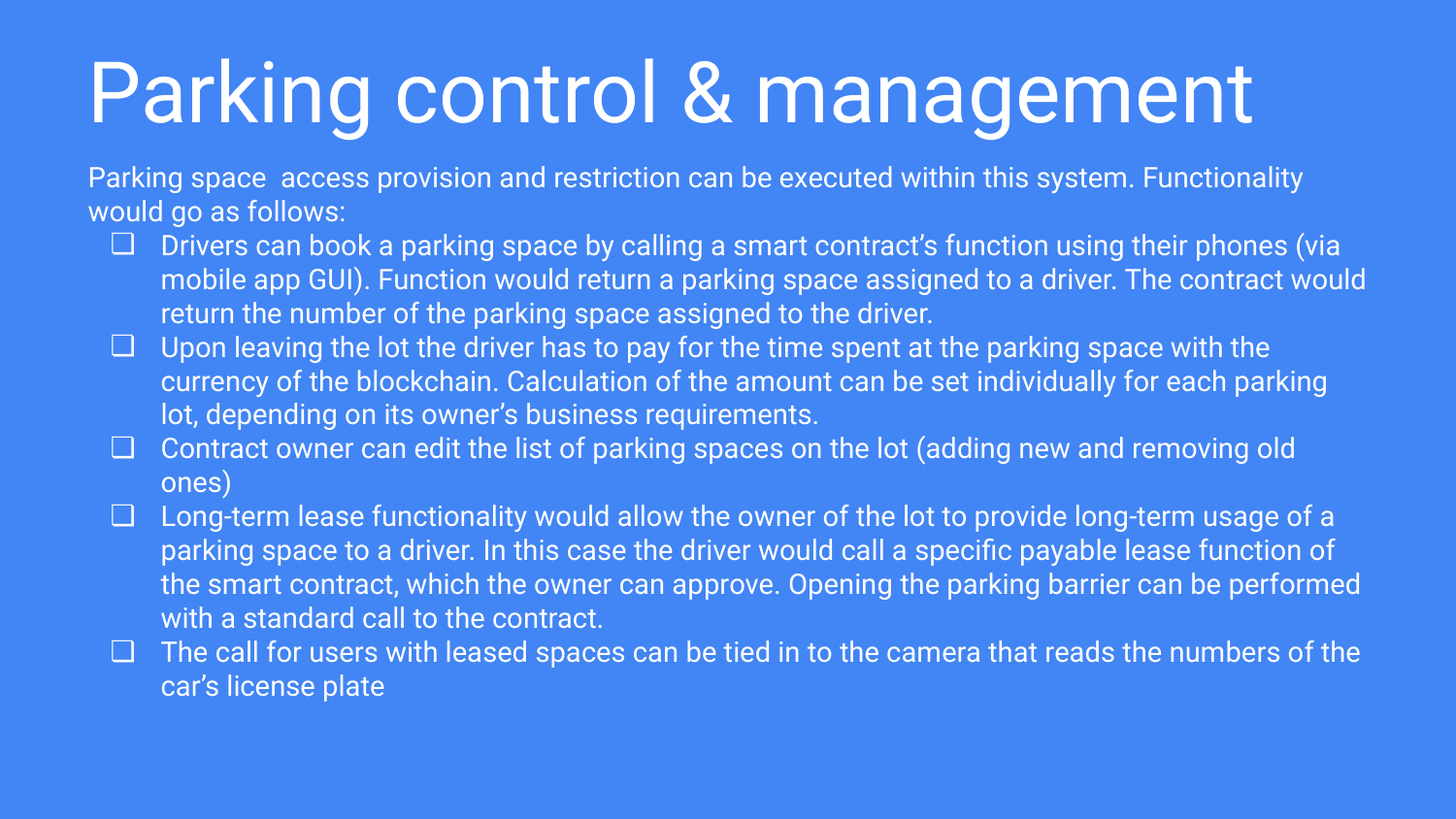

Parking control & management
Parking space  access provision and restriction can be executed within this system. Functionality would go as follows:
Drivers can book a parking space by calling a smart contract’s function using their phones (via mobile app GUI). Function would return a parking space assigned to a driver. The contract would return the number of the parking space assigned to the driver.
Upon leaving the lot the driver has to pay for the time spent at the parking space with the currency of the blockchain. Calculation of the amount can be set individually for each parking lot, depending on its owner’s business requirements.
Contract owner can edit the list of parking spaces on the lot (adding new and removing old ones)
Long-term lease functionality would allow the owner of the lot to provide long-term usage of a parking space to a driver. In this case the driver would call a specific payable lease function of the smart contract, which the owner can approve. Opening the parking barrier can be performed with a standard call to the contract.
The call for users with leased spaces can be tied in to the camera that reads the numbers of the car’s license plate